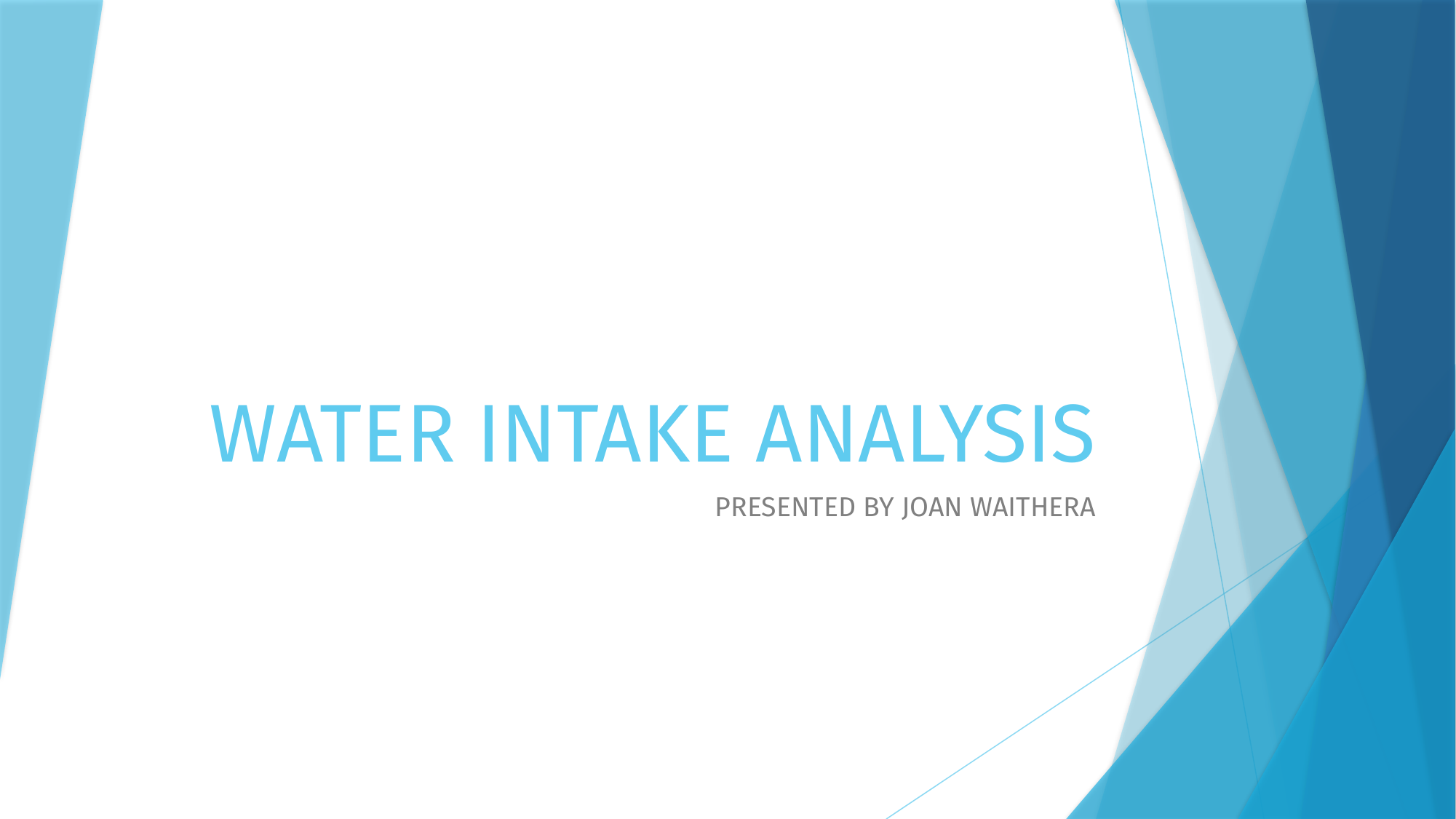

# WATER INTAKE ANALYSIS
PRESENTED BY JOAN WAITHERA